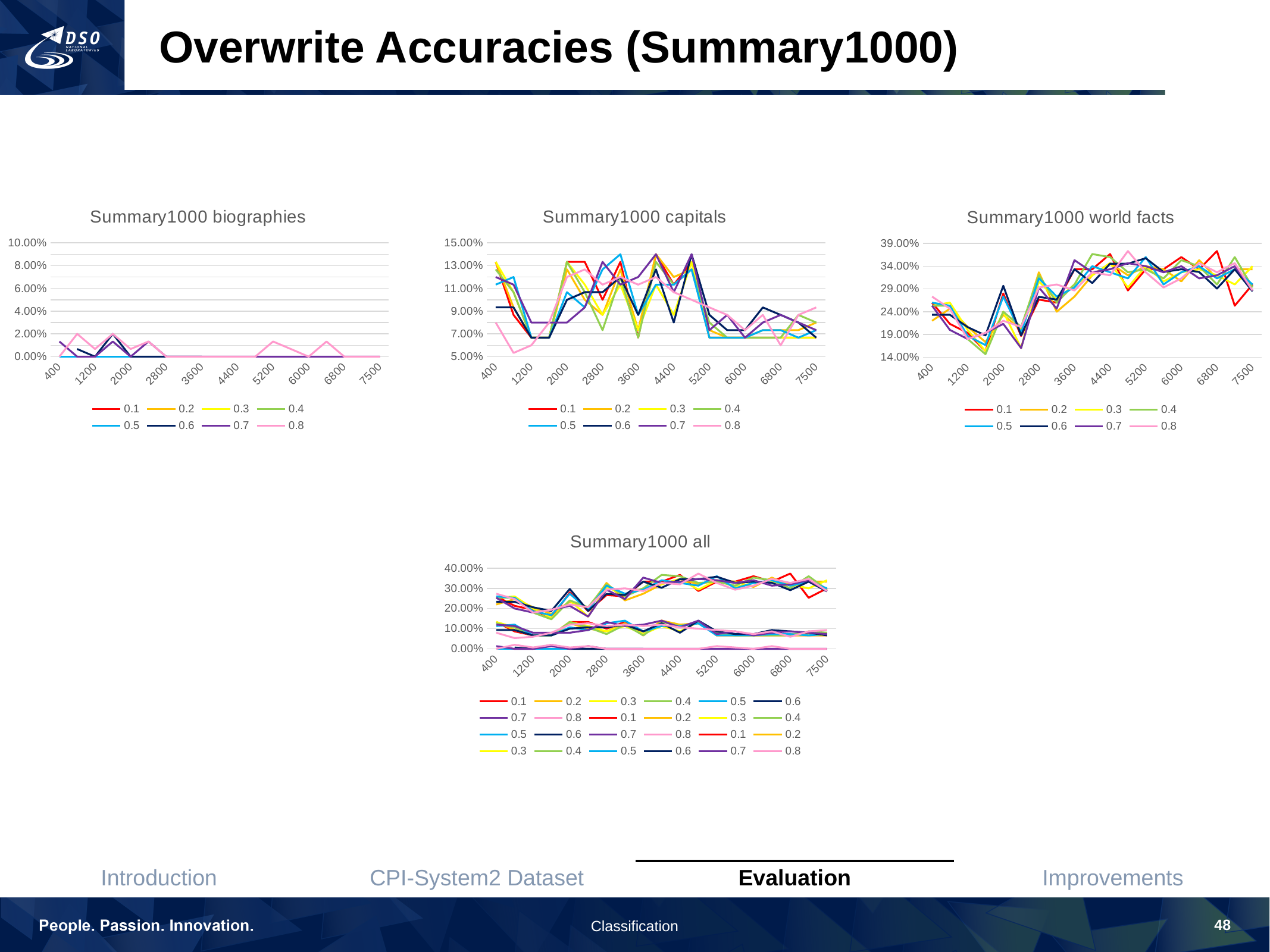

Overwrite Accuracies (Summary1000)

### Chart: Summary1000 biographies

| Category |  |  |  |  |  |  |  |  |
|---|---|---|---|---|---|---|---|---|
| 400 | 0.0 | 0.0 | 0.0 | 0.0 | 0.0 | None | 0.0133 | 0.0 |
| 800 | 0.0 | 0.0 | 0.0 | 0.0 | 0.0 | 0.0067 | 0.0 | 0.02 |
| 1200 | 0.0 | 0.0 | 0.0 | 0.0 | 0.0 | 0.0 | 0.0 | 0.0067 |
| 1600 | 0.0 | 0.0 | 0.0 | 0.0 | 0.0 | 0.02 | 0.0133 | 0.02 |
| 2000 | 0.0 | 0.0 | 0.0 | 0.0 | 0.0 | 0.0 | 0.0 | 0.0067 |
| 2400 | 0.0 | 0.0 | 0.0 | 0.0 | 0.0 | 0.0 | 0.0133 | 0.0133 |
| 2800 | 0.0 | 0.0 | 0.0 | 0.0 | 0.0 | 0.0 | 0.0 | 0.0 |
| 3200 | 0.0 | 0.0 | 0.0 | 0.0 | 0.0 | 0.0 | 0.0 | 0.0 |
| 3600 | 0.0 | 0.0 | 0.0 | 0.0 | 0.0 | 0.0 | 0.0 | 0.0 |
| 4000 | 0.0 | 0.0 | 0.0 | 0.0 | 0.0 | None | 0.0 | 0.0 |
| 4400 | 0.0 | 0.0 | 0.0 | 0.0 | 0.0 | 0.0 | 0.0 | 0.0 |
| 4800 | 0.0 | 0.0 | 0.0 | 0.0 | 0.0 | 0.0 | 0.0 | 0.0 |
| 5200 | 0.0 | 0.0 | 0.0 | 0.0 | 0.0 | 0.0 | 0.0 | 0.0133 |
| 5600 | 0.0 | 0.0 | 0.0 | 0.0 | 0.0 | 0.0 | 0.0 | 0.0067 |
| 6000 | 0.0 | 0.0 | 0.0 | 0.0 | 0.0 | 0.0 | 0.0 | 0.0 |
| 6400 | 0.0 | 0.0 | 0.0 | 0.0 | 0.0 | 0.0 | 0.0 | 0.0133 |
| 6800 | 0.0 | 0.0 | 0.0 | 0.0 | 0.0 | 0.0 | 0.0 | 0.0 |
| 7200 | 0.0 | 0.0 | 0.0 | 0.0 | 0.0 | 0.0 | 0.0 | 0.0 |
| 7500 | 0.0 | 0.0 | 0.0 | 0.0 | 0.0 | 0.0 | 0.0 | 0.0 |

### Chart: Summary1000 capitals

| Category |  |  |  |  |  |  |  |  |
|---|---|---|---|---|---|---|---|---|
| 400 | 0.1333 | 0.1333 | 0.1333 | 0.1267 | 0.1133 | 0.0933 | 0.12 | 0.08 |
| 800 | 0.0867 | 0.0933 | 0.1067 | 0.1067 | 0.12 | 0.0933 | 0.1133 | 0.0533 |
| 1200 | 0.0667 | 0.0667 | 0.0667 | 0.0667 | 0.0667 | 0.0667 | 0.08 | 0.06 |
| 1600 | 0.0667 | 0.0667 | 0.0667 | 0.0667 | 0.0667 | 0.0667 | 0.08 | 0.08 |
| 2000 | 0.1333 | 0.1267 | 0.1333 | 0.1333 | 0.1067 | 0.1 | 0.08 | 0.12 |
| 2400 | 0.1333 | 0.1 | 0.1133 | 0.1067 | 0.0933 | 0.1067 | 0.0933 | 0.1267 |
| 2800 | 0.1 | 0.0867 | 0.0867 | 0.0733 | 0.1267 | 0.1067 | 0.1333 | 0.1133 |
| 3200 | 0.1333 | 0.1267 | 0.1133 | 0.12 | 0.14 | 0.12 | 0.1133 | 0.12 |
| 3600 | 0.0667 | 0.0733 | 0.0733 | 0.0667 | 0.0867 | 0.0867 | 0.12 | 0.1133 |
| 4000 | 0.14 | 0.14 | 0.1133 | 0.1333 | 0.1133 | 0.1267 | 0.14 | 0.12 |
| 4400 | 0.1133 | 0.12 | 0.0867 | 0.1133 | 0.1133 | 0.08 | 0.1067 | 0.1067 |
| 4800 | 0.1333 | 0.1267 | 0.1333 | 0.1267 | 0.1267 | 0.14 | 0.14 | 0.1 |
| 5200 | 0.0667 | 0.0733 | 0.0667 | 0.08 | 0.0667 | 0.0867 | 0.0733 | 0.0933 |
| 5600 | 0.0667 | 0.0667 | 0.0667 | 0.0667 | 0.0667 | 0.0733 | 0.0867 | 0.0867 |
| 6000 | 0.0667 | 0.0667 | 0.0667 | 0.0667 | 0.0667 | 0.0733 | 0.0667 | 0.0733 |
| 6400 | 0.0667 | 0.0733 | 0.0667 | 0.0667 | 0.0733 | 0.0933 | 0.08 | 0.0867 |
| 6800 | 0.0667 | 0.0733 | 0.0667 | 0.0667 | 0.0733 | 0.0867 | 0.0867 | 0.06 |
| 7200 | 0.0667 | 0.0733 | 0.0667 | 0.0867 | 0.0667 | 0.08 | 0.08 | 0.0867 |
| 7500 | 0.0667 | 0.08 | 0.0667 | 0.08 | 0.0733 | 0.0667 | 0.0733 | 0.0933 |

### Chart: Summary1000 world facts

| Category |  |  |  |  |  |  |  |  |
|---|---|---|---|---|---|---|---|---|
| 400 | 0.26 | 0.22 | 0.2533 | 0.2533 | 0.26 | 0.2333 | 0.2533 | 0.2733 |
| 800 | 0.2133 | 0.2467 | 0.26 | 0.2533 | 0.2533 | 0.2333 | 0.2 | 0.2467 |
| 1200 | 0.1933 | 0.2067 | 0.2 | 0.18 | 0.1867 | 0.2061 | 0.18 | 0.18 |
| 1600 | 0.1533 | 0.1733 | 0.1533 | 0.1467 | 0.1667 | 0.1879 | 0.1933 | 0.1933 |
| 2000 | 0.28 | 0.2333 | 0.24 | 0.24 | 0.2733 | 0.297 | 0.2133 | 0.22 |
| 2400 | 0.1867 | 0.2 | 0.16 | 0.2067 | 0.1933 | 0.1879 | 0.16 | 0.2067 |
| 2800 | 0.2667 | 0.3267 | 0.3067 | 0.32 | 0.3133 | 0.2727 | 0.2933 | 0.2933 |
| 3200 | 0.26 | 0.24 | 0.2667 | 0.26 | 0.2733 | 0.2667 | 0.2467 | 0.3 |
| 3600 | 0.3333 | 0.2733 | 0.3 | 0.3 | 0.2933 | 0.3333 | 0.3533 | 0.2867 |
| 4000 | 0.3333 | 0.32 | 0.32 | 0.3667 | 0.34 | 0.303 | 0.3267 | 0.3267 |
| 4400 | 0.3667 | 0.3467 | 0.3467 | 0.36 | 0.3267 | 0.3455 | 0.3333 | 0.32 |
| 4800 | 0.2867 | 0.32 | 0.2933 | 0.3267 | 0.3133 | 0.3455 | 0.3467 | 0.3733 |
| 5200 | 0.3333 | 0.34 | 0.34 | 0.3333 | 0.36 | 0.3576 | 0.34 | 0.3267 |
| 5600 | 0.3333 | 0.3333 | 0.3067 | 0.3133 | 0.3 | 0.3273 | 0.3267 | 0.2933 |
| 6000 | 0.36 | 0.3067 | 0.3267 | 0.3533 | 0.3267 | 0.3333 | 0.34 | 0.3133 |
| 6400 | 0.3333 | 0.3533 | 0.3333 | 0.34 | 0.34 | 0.3273 | 0.3133 | 0.3467 |
| 6800 | 0.3733 | 0.3133 | 0.32 | 0.3 | 0.3133 | 0.2909 | 0.32 | 0.3267 |
| 7200 | 0.2533 | 0.3333 | 0.3 | 0.36 | 0.3333 | 0.3333 | 0.34 | 0.3467 |
| 7500 | 0.3 | 0.3333 | 0.34 | 0.2933 | 0.3 | 0.2848 | 0.2867 | 0.2867 |

### Chart: Summary1000 all

| Category |  |  |  |  |  |  |  |  |  |  |  |  |  |  |  |  |  |  |  |  |  |  |  |  |
|---|---|---|---|---|---|---|---|---|---|---|---|---|---|---|---|---|---|---|---|---|---|---|---|---|
| 400 | 0.26 | 0.22 | 0.2533 | 0.2533 | 0.26 | 0.2333 | 0.2533 | 0.2733 | 0.1333 | 0.1333 | 0.1333 | 0.1267 | 0.1133 | 0.0933 | 0.12 | 0.08 | 0.0 | 0.0 | 0.0 | 0.0 | 0.0 | None | 0.0133 | 0.0 |
| 800 | 0.2133 | 0.2467 | 0.26 | 0.2533 | 0.2533 | 0.2333 | 0.2 | 0.2467 | 0.0867 | 0.0933 | 0.1067 | 0.1067 | 0.12 | 0.0933 | 0.1133 | 0.0533 | 0.0 | 0.0 | 0.0 | 0.0 | 0.0 | 0.0067 | 0.0 | 0.02 |
| 1200 | 0.1933 | 0.2067 | 0.2 | 0.18 | 0.1867 | 0.2061 | 0.18 | 0.18 | 0.0667 | 0.0667 | 0.0667 | 0.0667 | 0.0667 | 0.0667 | 0.08 | 0.06 | 0.0 | 0.0 | 0.0 | 0.0 | 0.0 | 0.0 | 0.0 | 0.0067 |
| 1600 | 0.1533 | 0.1733 | 0.1533 | 0.1467 | 0.1667 | 0.1879 | 0.1933 | 0.1933 | 0.0667 | 0.0667 | 0.0667 | 0.0667 | 0.0667 | 0.0667 | 0.08 | 0.08 | 0.0 | 0.0 | 0.0 | 0.0 | 0.0 | 0.02 | 0.0133 | 0.02 |
| 2000 | 0.28 | 0.2333 | 0.24 | 0.24 | 0.2733 | 0.297 | 0.2133 | 0.22 | 0.1333 | 0.1267 | 0.1333 | 0.1333 | 0.1067 | 0.1 | 0.08 | 0.12 | 0.0 | 0.0 | 0.0 | 0.0 | 0.0 | 0.0 | 0.0 | 0.0067 |
| 2400 | 0.1867 | 0.2 | 0.16 | 0.2067 | 0.1933 | 0.1879 | 0.16 | 0.2067 | 0.1333 | 0.1 | 0.1133 | 0.1067 | 0.0933 | 0.1067 | 0.0933 | 0.1267 | 0.0 | 0.0 | 0.0 | 0.0 | 0.0 | 0.0 | 0.0133 | 0.0133 |
| 2800 | 0.2667 | 0.3267 | 0.3067 | 0.32 | 0.3133 | 0.2727 | 0.2933 | 0.2933 | 0.1 | 0.0867 | 0.0867 | 0.0733 | 0.1267 | 0.1067 | 0.1333 | 0.1133 | 0.0 | 0.0 | 0.0 | 0.0 | 0.0 | 0.0 | 0.0 | 0.0 |
| 3200 | 0.26 | 0.24 | 0.2667 | 0.26 | 0.2733 | 0.2667 | 0.2467 | 0.3 | 0.1333 | 0.1267 | 0.1133 | 0.12 | 0.14 | 0.12 | 0.1133 | 0.12 | 0.0 | 0.0 | 0.0 | 0.0 | 0.0 | 0.0 | 0.0 | 0.0 |
| 3600 | 0.3333 | 0.2733 | 0.3 | 0.3 | 0.2933 | 0.3333 | 0.3533 | 0.2867 | 0.0667 | 0.0733 | 0.0733 | 0.0667 | 0.0867 | 0.0867 | 0.12 | 0.1133 | 0.0 | 0.0 | 0.0 | 0.0 | 0.0 | 0.0 | 0.0 | 0.0 |
| 4000 | 0.3333 | 0.32 | 0.32 | 0.3667 | 0.34 | 0.303 | 0.3267 | 0.3267 | 0.14 | 0.14 | 0.1133 | 0.1333 | 0.1133 | 0.1267 | 0.14 | 0.12 | 0.0 | 0.0 | 0.0 | 0.0 | 0.0 | None | 0.0 | 0.0 |
| 4400 | 0.3667 | 0.3467 | 0.3467 | 0.36 | 0.3267 | 0.3455 | 0.3333 | 0.32 | 0.1133 | 0.12 | 0.0867 | 0.1133 | 0.1133 | 0.08 | 0.1067 | 0.1067 | 0.0 | 0.0 | 0.0 | 0.0 | 0.0 | 0.0 | 0.0 | 0.0 |
| 4800 | 0.2867 | 0.32 | 0.2933 | 0.3267 | 0.3133 | 0.3455 | 0.3467 | 0.3733 | 0.1333 | 0.1267 | 0.1333 | 0.1267 | 0.1267 | 0.14 | 0.14 | 0.1 | 0.0 | 0.0 | 0.0 | 0.0 | 0.0 | 0.0 | 0.0 | 0.0 |
| 5200 | 0.3333 | 0.34 | 0.34 | 0.3333 | 0.36 | 0.3576 | 0.34 | 0.3267 | 0.0667 | 0.0733 | 0.0667 | 0.08 | 0.0667 | 0.0867 | 0.0733 | 0.0933 | 0.0 | 0.0 | 0.0 | 0.0 | 0.0 | 0.0 | 0.0 | 0.0133 |
| 5600 | 0.3333 | 0.3333 | 0.3067 | 0.3133 | 0.3 | 0.3273 | 0.3267 | 0.2933 | 0.0667 | 0.0667 | 0.0667 | 0.0667 | 0.0667 | 0.0733 | 0.0867 | 0.0867 | 0.0 | 0.0 | 0.0 | 0.0 | 0.0 | 0.0 | 0.0 | 0.0067 |
| 6000 | 0.36 | 0.3067 | 0.3267 | 0.3533 | 0.3267 | 0.3333 | 0.34 | 0.3133 | 0.0667 | 0.0667 | 0.0667 | 0.0667 | 0.0667 | 0.0733 | 0.0667 | 0.0733 | 0.0 | 0.0 | 0.0 | 0.0 | 0.0 | 0.0 | 0.0 | 0.0 |
| 6400 | 0.3333 | 0.3533 | 0.3333 | 0.34 | 0.34 | 0.3273 | 0.3133 | 0.3467 | 0.0667 | 0.0733 | 0.0667 | 0.0667 | 0.0733 | 0.0933 | 0.08 | 0.0867 | 0.0 | 0.0 | 0.0 | 0.0 | 0.0 | 0.0 | 0.0 | 0.0133 |
| 6800 | 0.3733 | 0.3133 | 0.32 | 0.3 | 0.3133 | 0.2909 | 0.32 | 0.3267 | 0.0667 | 0.0733 | 0.0667 | 0.0667 | 0.0733 | 0.0867 | 0.0867 | 0.06 | 0.0 | 0.0 | 0.0 | 0.0 | 0.0 | 0.0 | 0.0 | 0.0 |
| 7200 | 0.2533 | 0.3333 | 0.3 | 0.36 | 0.3333 | 0.3333 | 0.34 | 0.3467 | 0.0667 | 0.0733 | 0.0667 | 0.0867 | 0.0667 | 0.08 | 0.08 | 0.0867 | 0.0 | 0.0 | 0.0 | 0.0 | 0.0 | 0.0 | 0.0 | 0.0 |
| 7500 | 0.3 | 0.3333 | 0.34 | 0.2933 | 0.3 | 0.2848 | 0.2867 | 0.2867 | 0.0667 | 0.08 | 0.0667 | 0.08 | 0.0733 | 0.0667 | 0.0733 | 0.0933 | 0.0 | 0.0 | 0.0 | 0.0 | 0.0 | 0.0 | 0.0 | 0.0 |
48